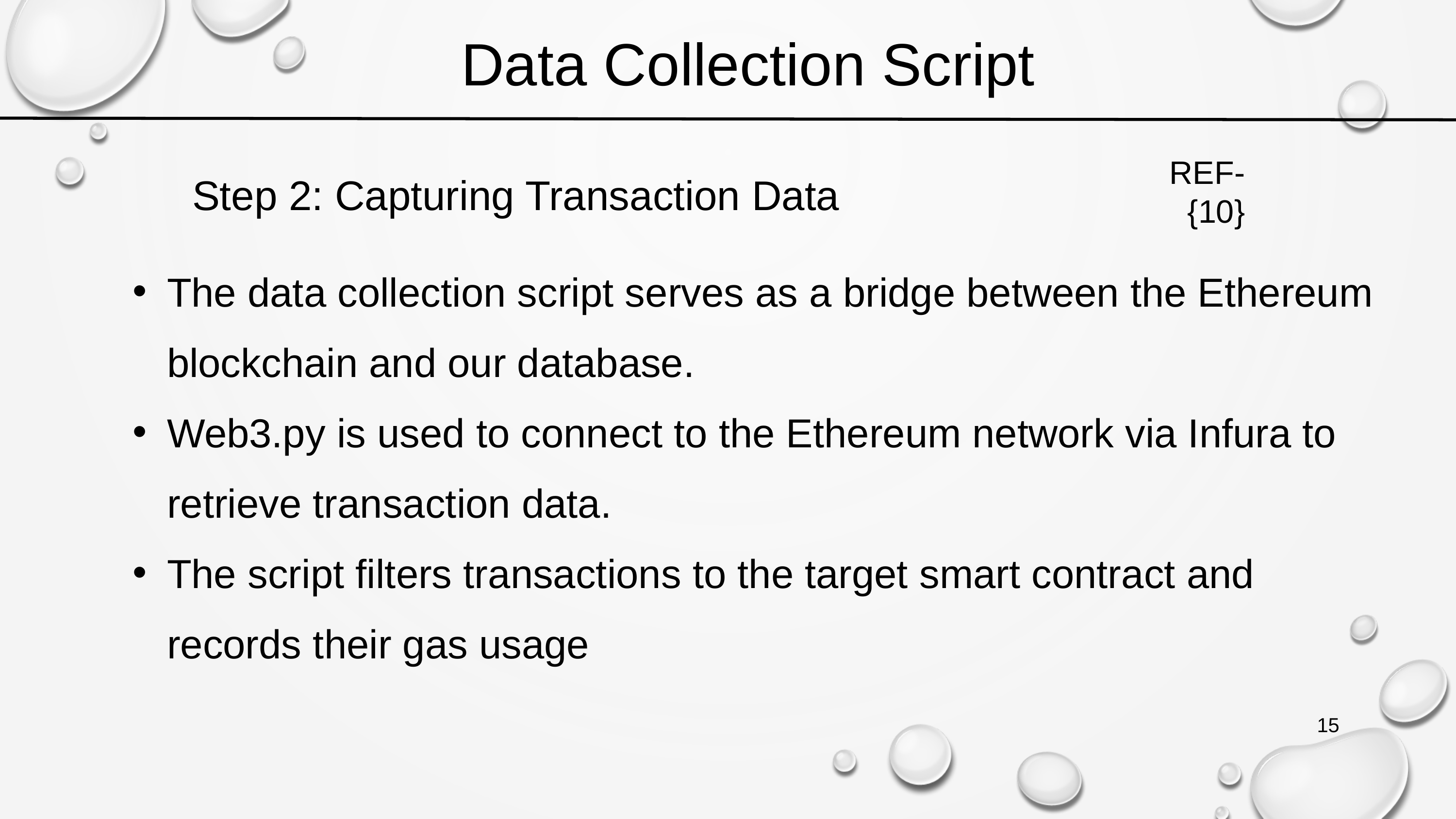

Data Collection Script

Step 2: Capturing Transaction Data
REF-{10}
The data collection script serves as a bridge between the Ethereum blockchain and our database.
Web3.py is used to connect to the Ethereum network via Infura to retrieve transaction data.
The script filters transactions to the target smart contract and records their gas usage
15